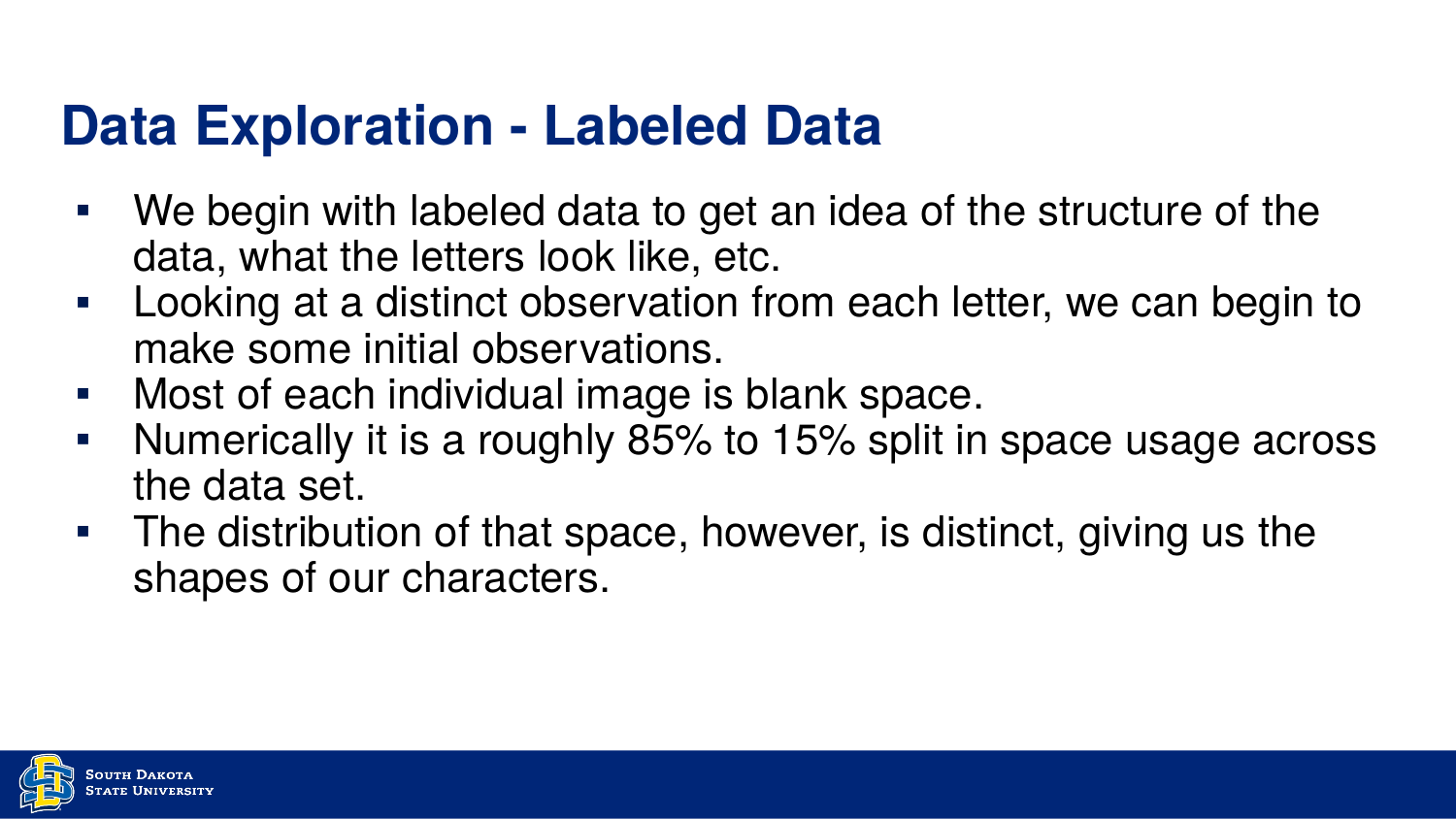

# Data Exploration - Labeled Data
We begin with labeled data to get an idea of the structure of the data, what the letters look like, etc.
Looking at a distinct observation from each letter, we can begin to make some initial observations.
Most of each individual image is blank space.
Numerically it is a roughly 85% to 15% split in space usage across the data set.
The distribution of that space, however, is distinct, giving us the shapes of our characters.